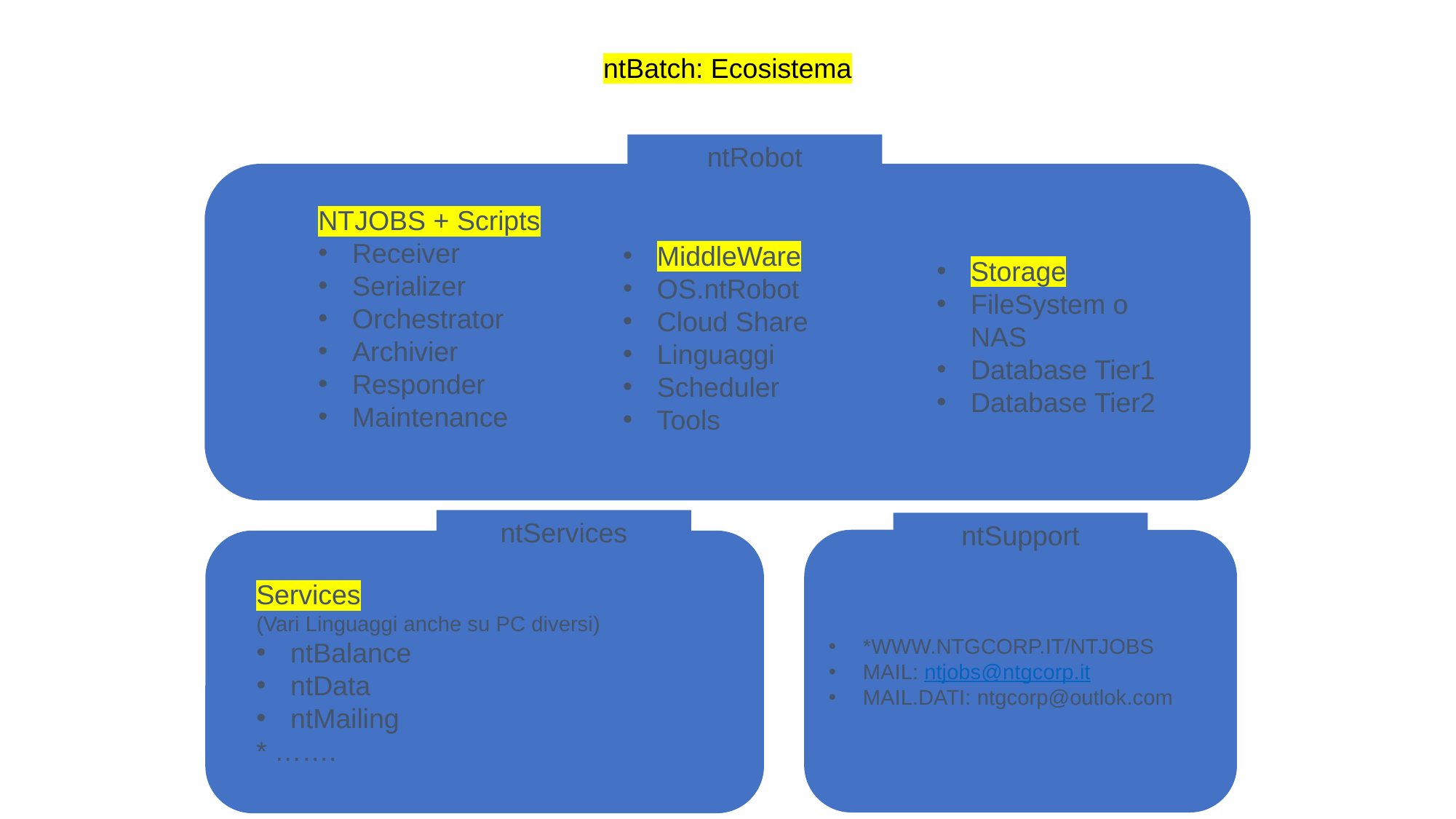

ntBatch: Ecosistema
ntRobot

NTJOBS + Scripts
Receiver
Serializer
Orchestrator
Archivier
Responder
Maintenance
Storage
FileSystem o NAS
Database Tier1
Database Tier2
MiddleWare
OS.ntRobot
Cloud Share
Linguaggi
Scheduler
Tools
ntServices
ntSupport
*WWW.NTGCORP.IT/NTJOBS
MAIL: ntjobs@ntgcorp.it
MAIL.DATI: ntgcorp@outlok.com

Services
(Vari Linguaggi anche su PC diversi)
ntBalance
ntData
ntMailing
* …….